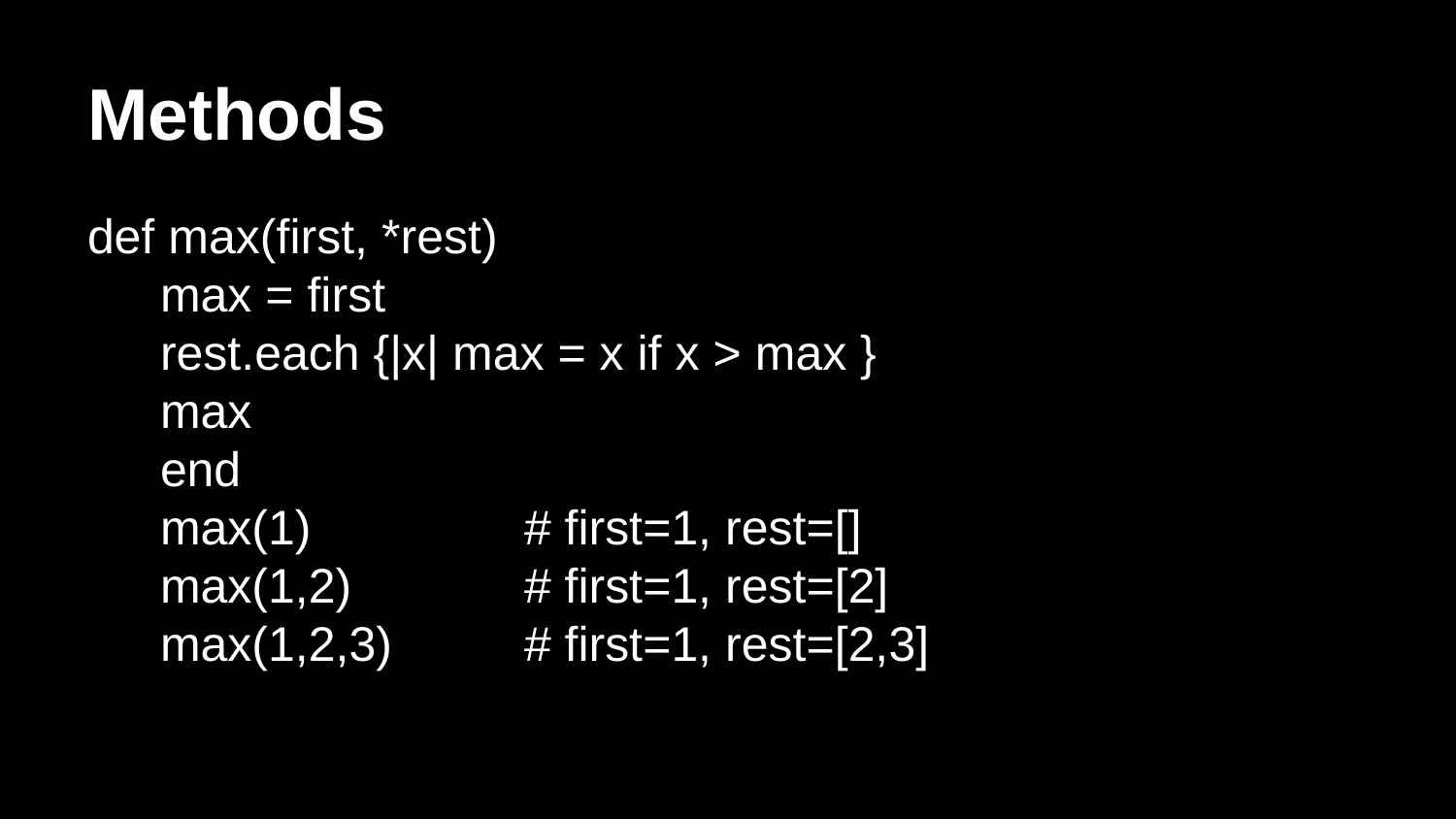

# Methods
def max(first, *rest)
max = first
rest.each {|x| max = x if x > max }
max
end
max(1) 		# first=1, rest=[]
max(1,2) 		# first=1, rest=[2]
max(1,2,3) 	# first=1, rest=[2,3]